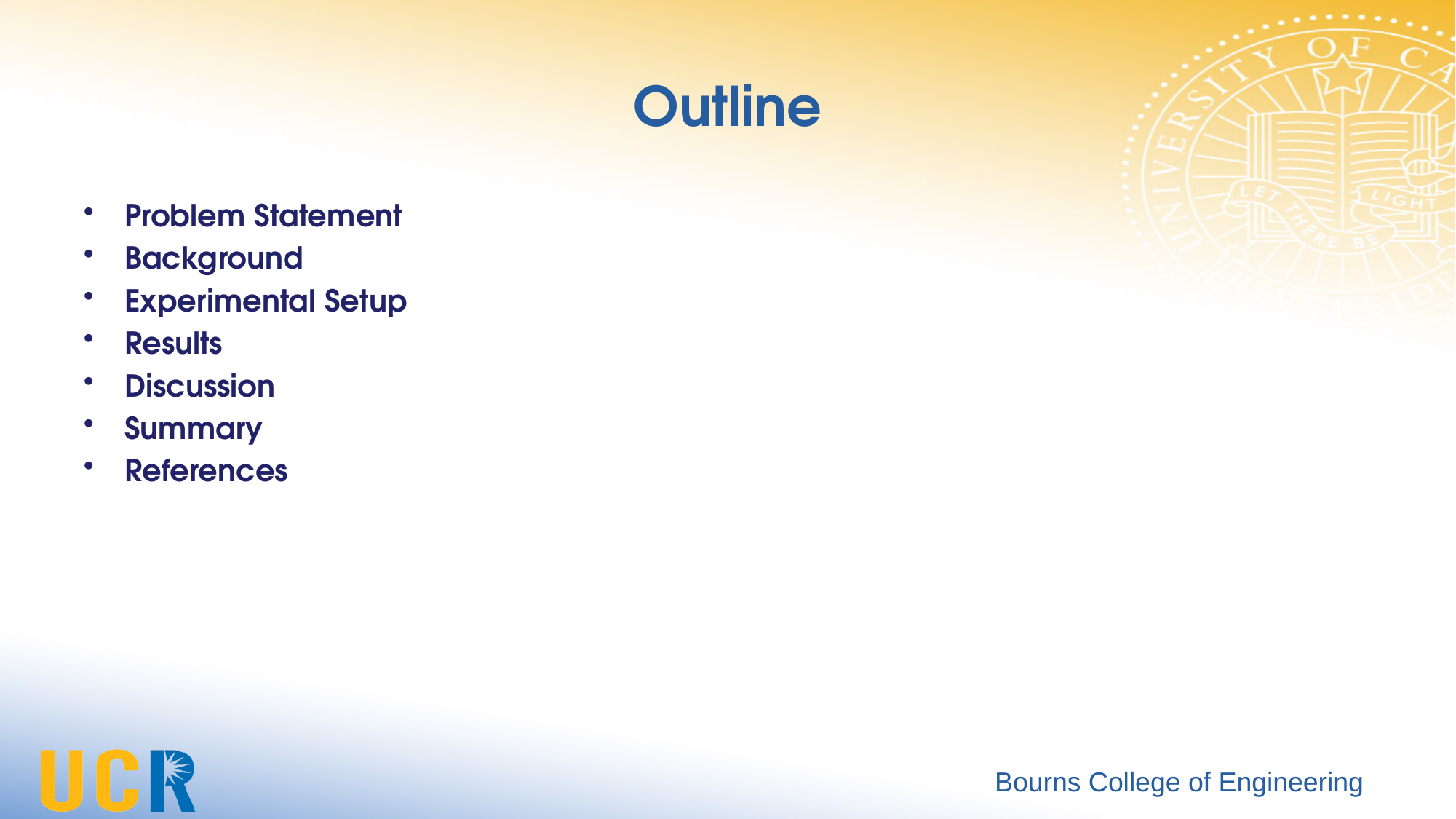

# Outline
Problem Statement
Background
Experimental Setup
Results
Discussion
Summary
References